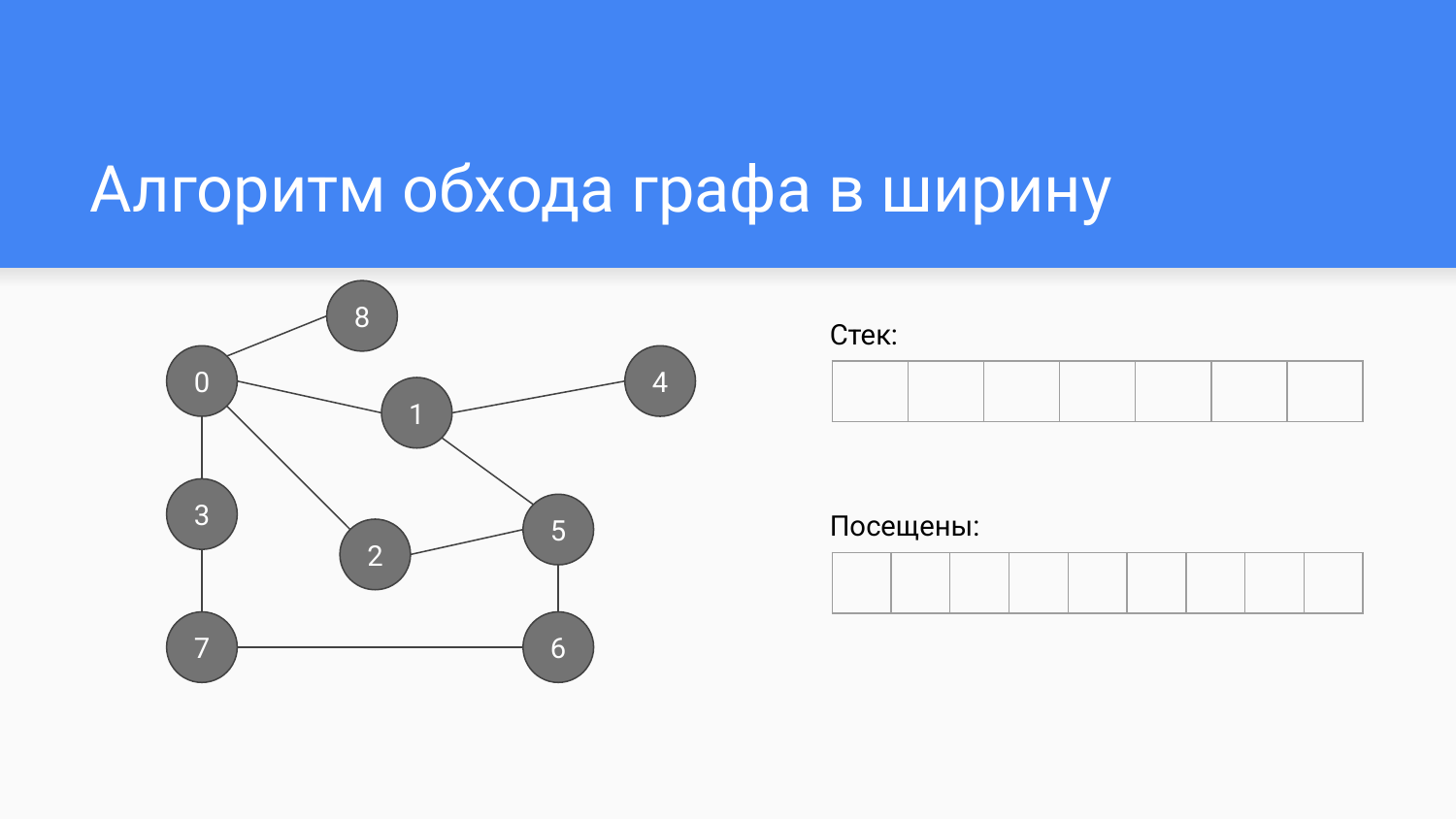

# Алгоритм обхода графа в ширину
8
Стек:
0
4
|  |  |  |  |  |  |  |
| --- | --- | --- | --- | --- | --- | --- |
1
3
Посещены:
5
2
|  |  |  |  |  |  |  |  |  |
| --- | --- | --- | --- | --- | --- | --- | --- | --- |
7
6